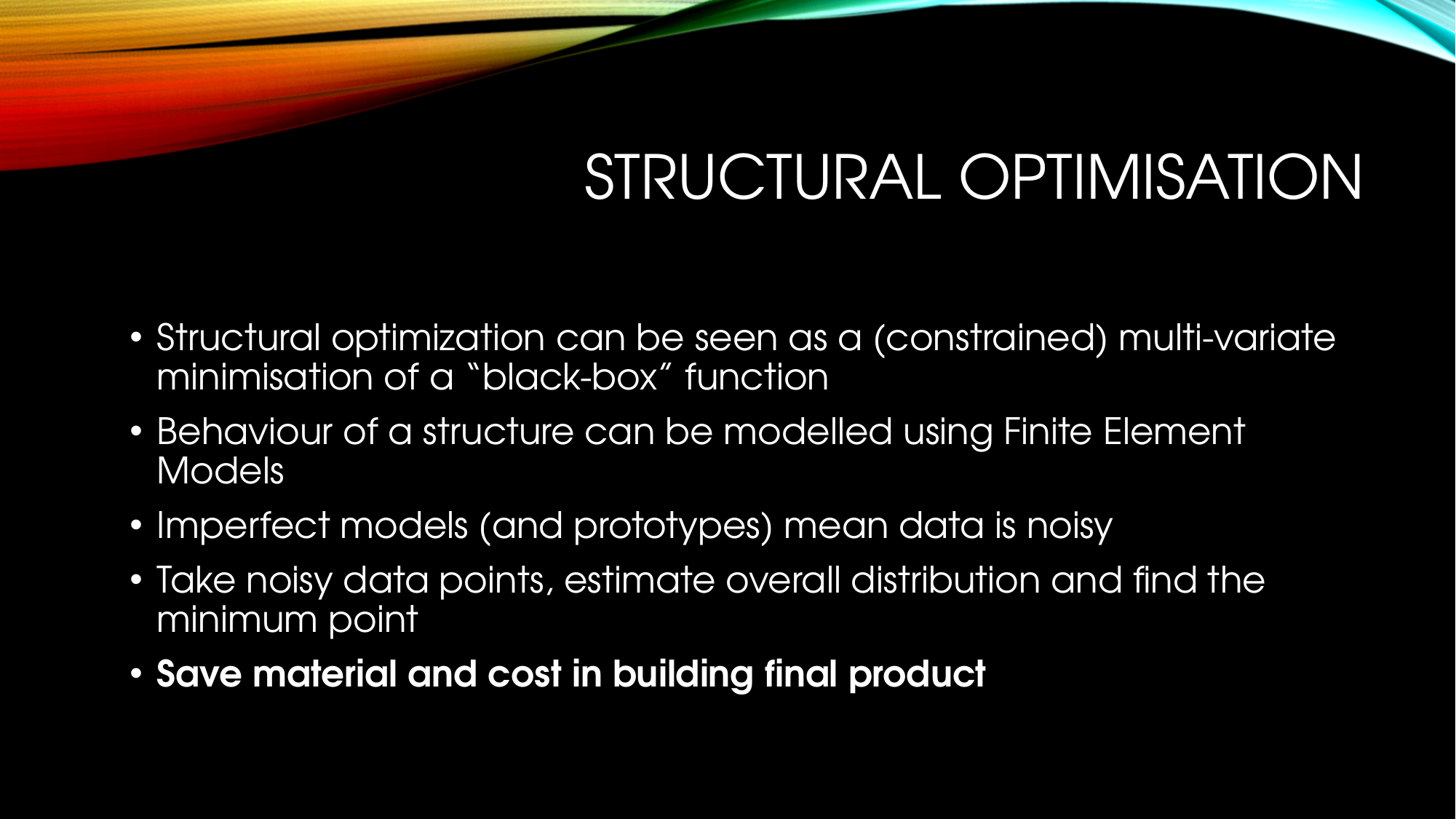

# Structural Optimisation
Structural optimization can be seen as a (constrained) multi-variate minimisation of a “black-box” function
Behaviour of a structure can be modelled using Finite Element Models
Imperfect models (and prototypes) mean data is noisy
Take noisy data points, estimate overall distribution and find the minimum point
Save material and cost in building final product